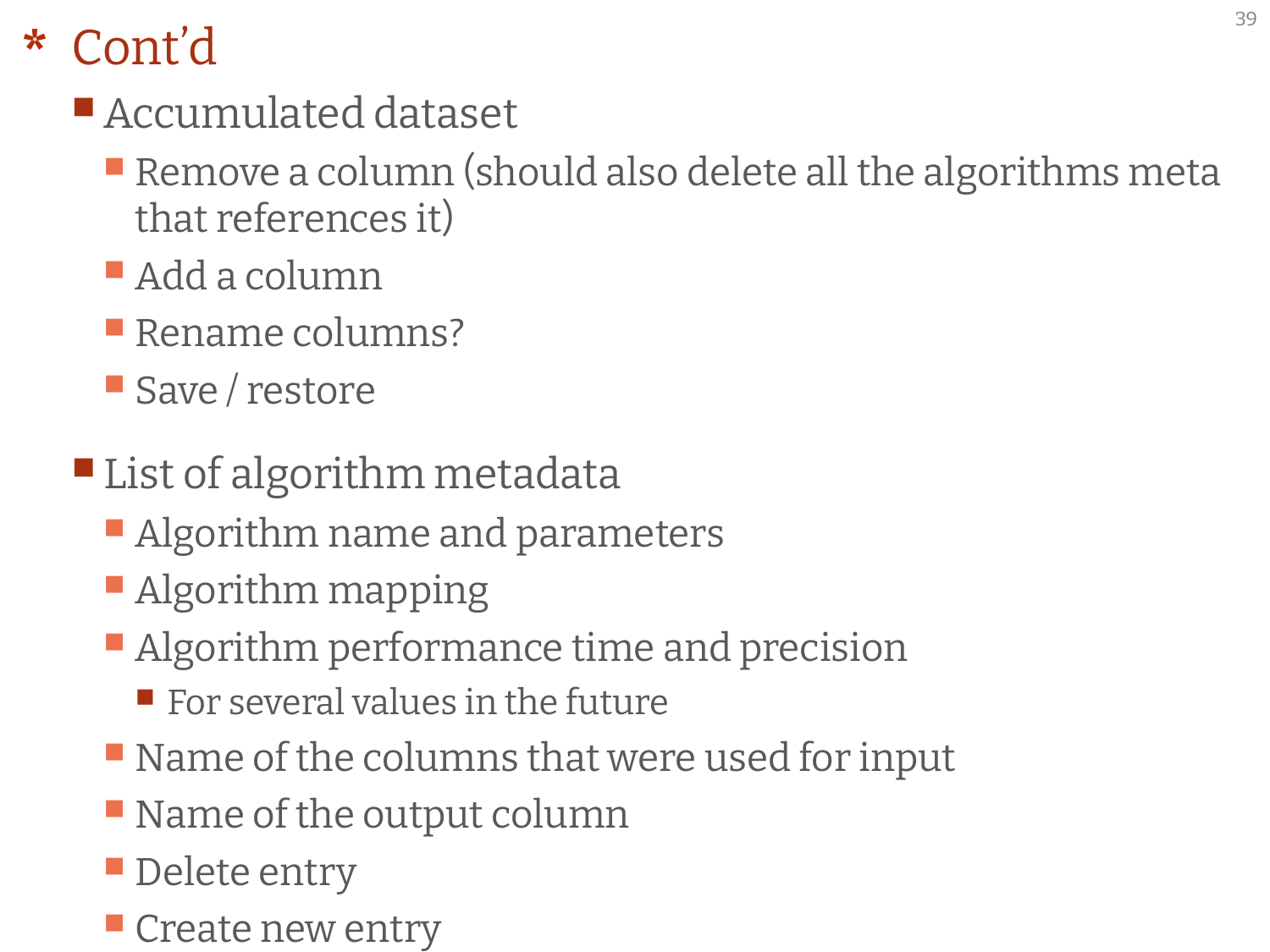

# Cont’d
Accumulated dataset
Remove a column (should also delete all the algorithms meta that references it)
Add a column
Rename columns?
Save / restore
List of algorithm metadata
Algorithm name and parameters
Algorithm mapping
Algorithm performance time and precision
For several values in the future
Name of the columns that were used for input
Name of the output column
Delete entry
Create new entry